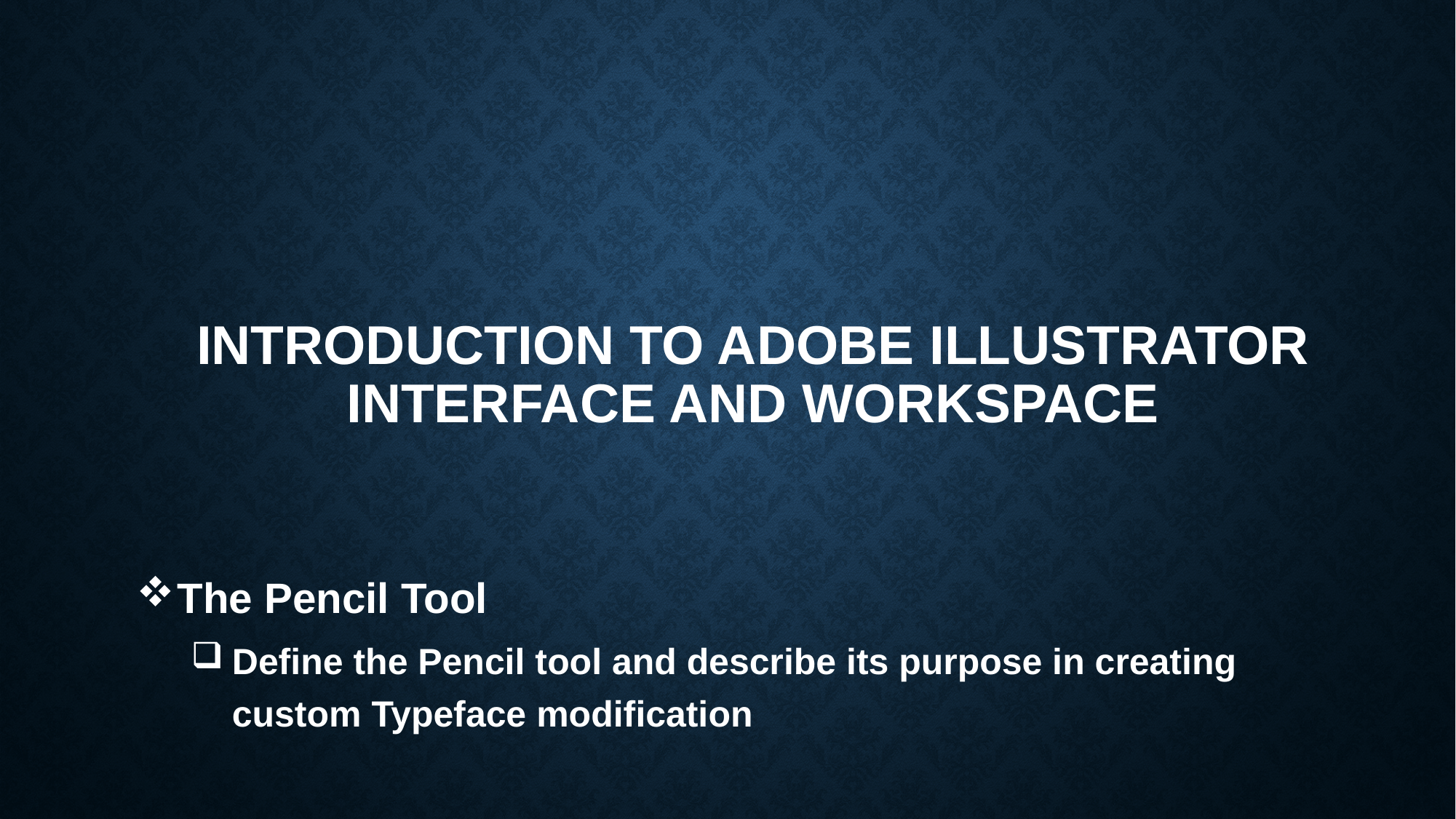

# Introduction to Adobe Illustrator Interface and Workspace
The Pencil Tool
Define the Pencil tool and describe its purpose in creating custom Typeface modification